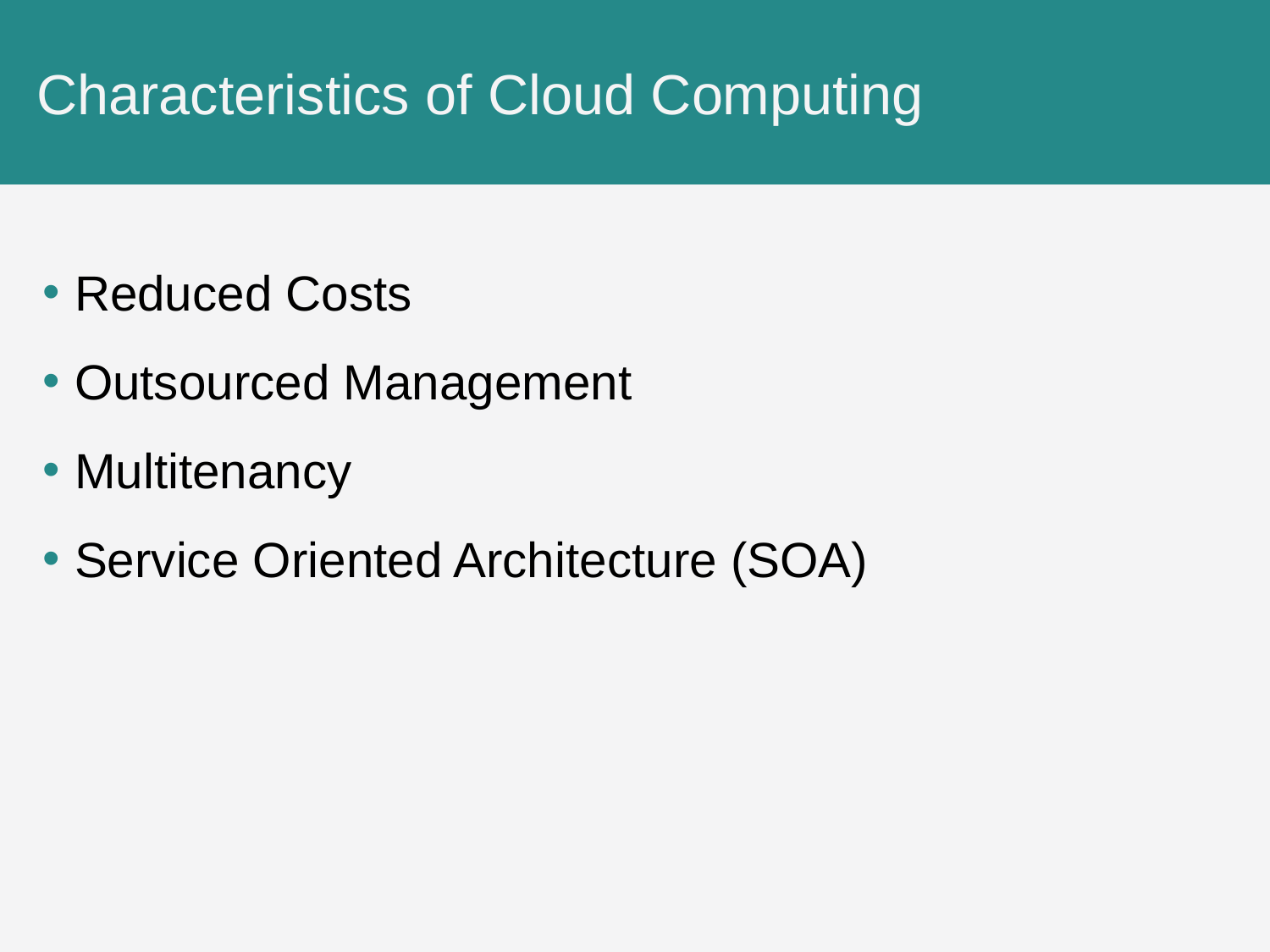

# Characteristics of Cloud Computing
Reduced Costs
Outsourced Management
Multitenancy
Service Oriented Architecture (SOA)